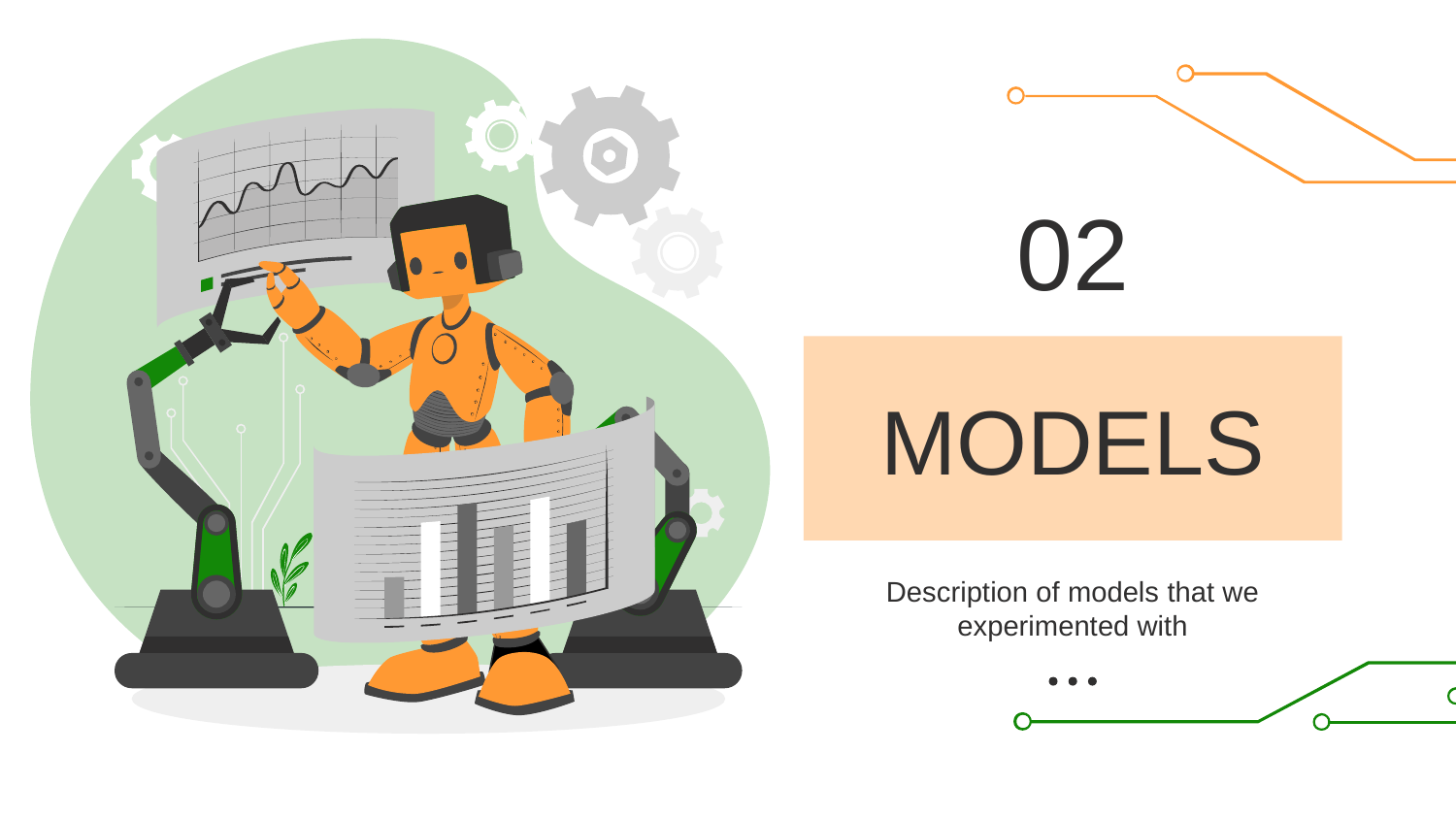

02
# MODELS
Description of models that we experimented with